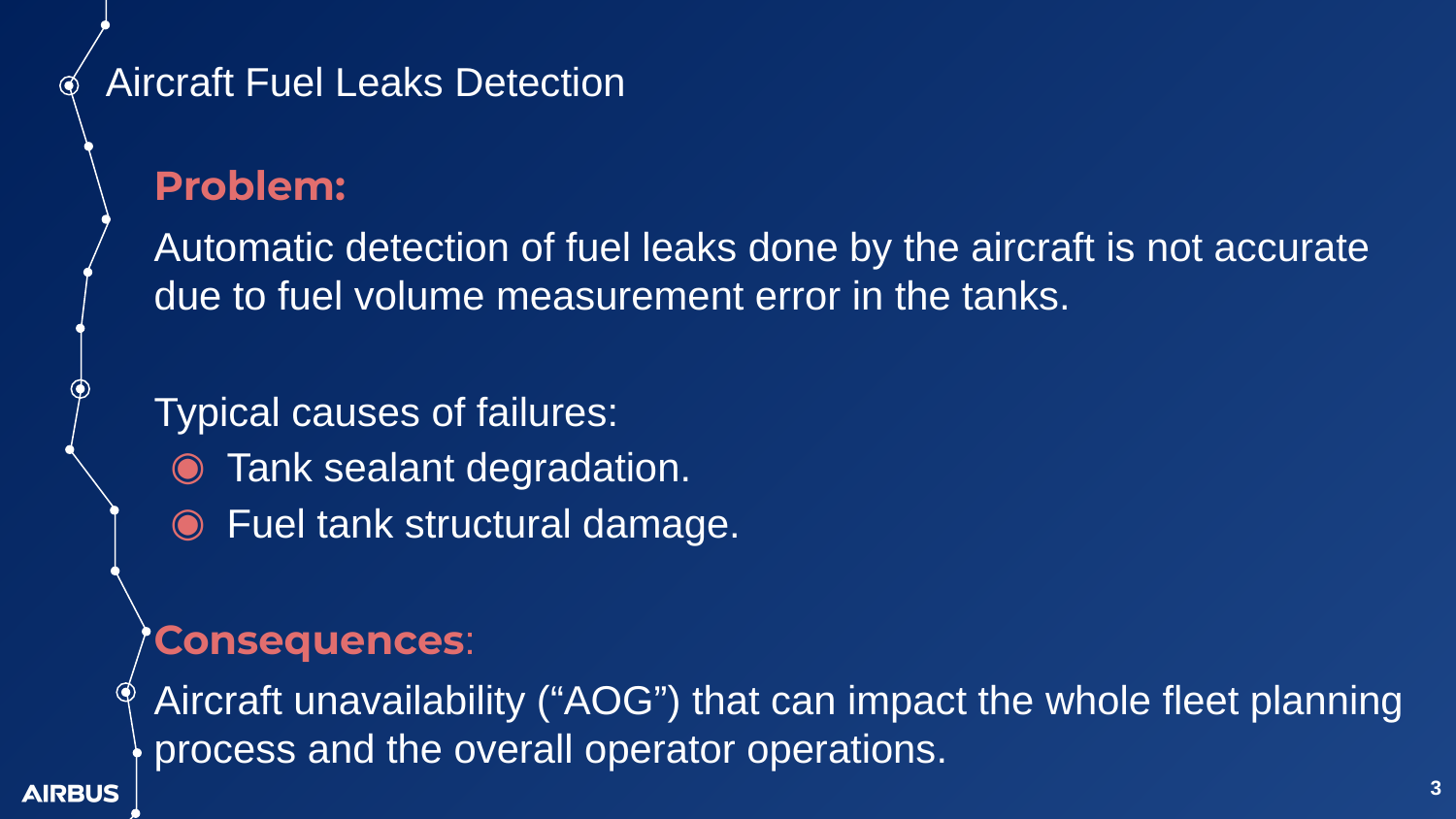

# Aircraft Fuel Leaks Detection
Problem:
Automatic detection of fuel leaks done by the aircraft is not accurate due to fuel volume measurement error in the tanks.

Typical causes of failures:
Tank sealant degradation.
Fuel tank structural damage.

Consequences:
Aircraft unavailability (“AOG”) that can impact the whole fleet planning process and the overall operator operations.
3